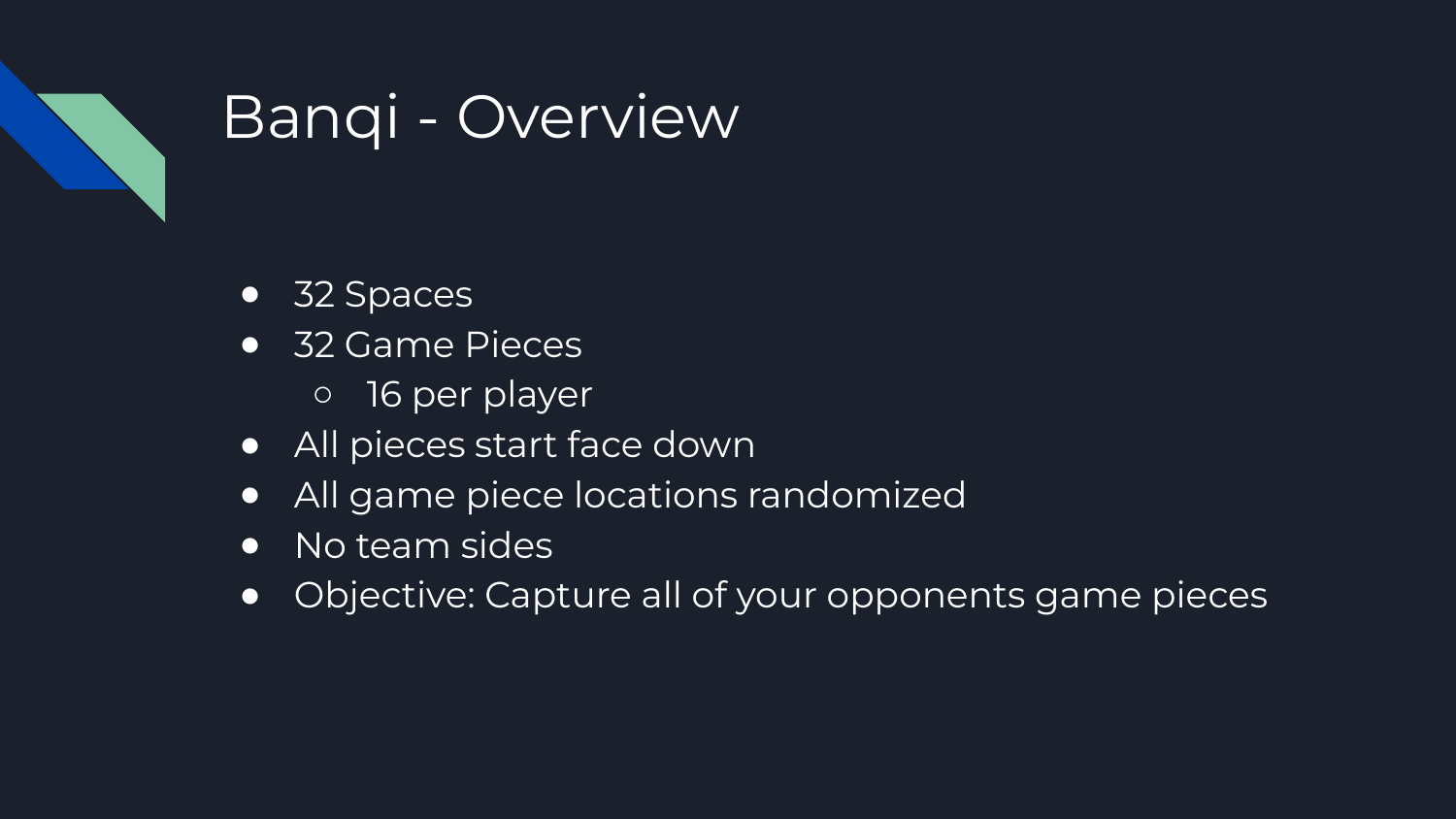

# Banqi - Overview
32 Spaces
32 Game Pieces
16 per player
All pieces start face down
All game piece locations randomized
No team sides
Objective: Capture all of your opponents game pieces